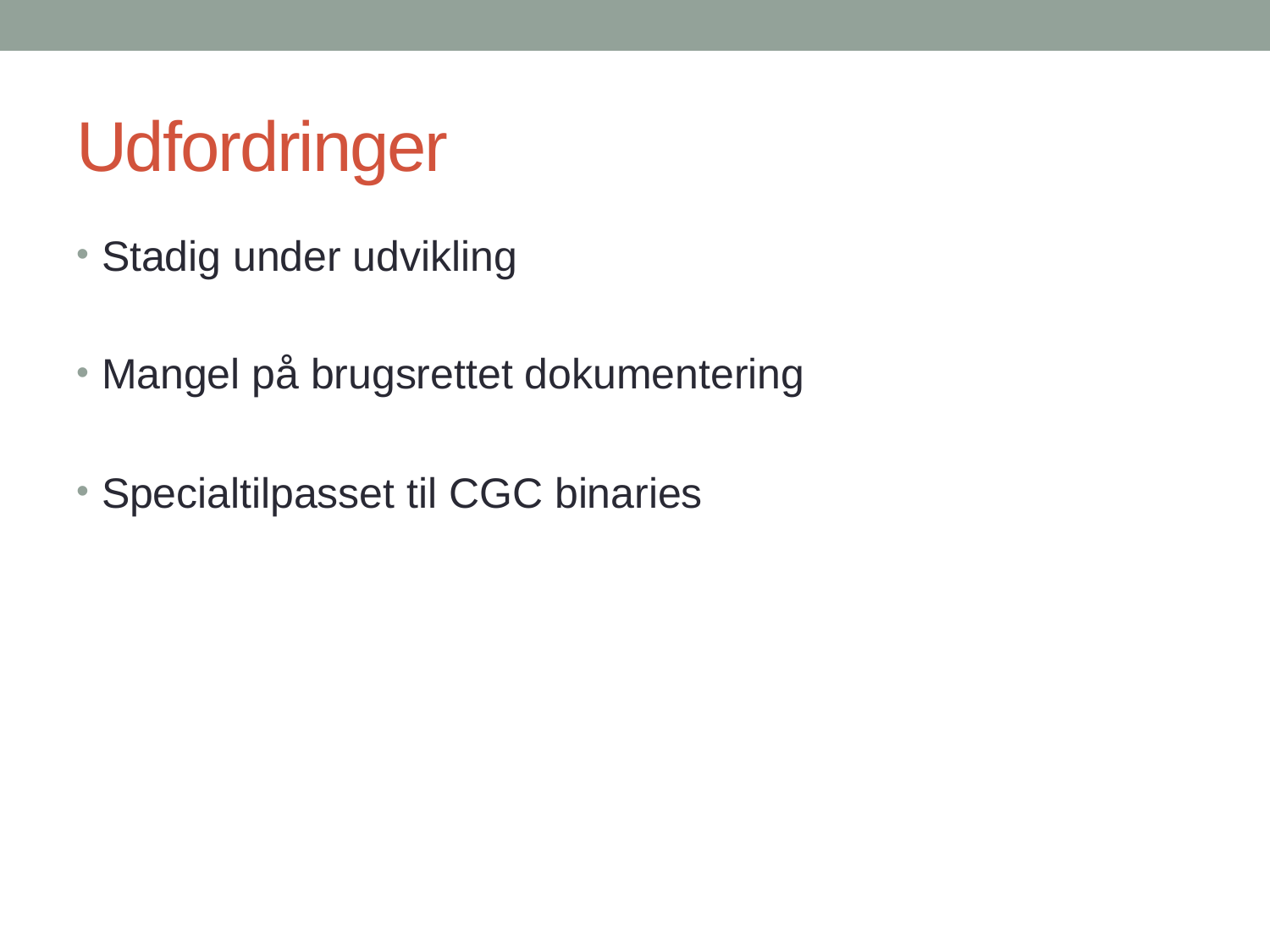

# Udfordringer
Stadig under udvikling

Mangel på brugsrettet dokumentering

Specialtilpasset til CGC binaries